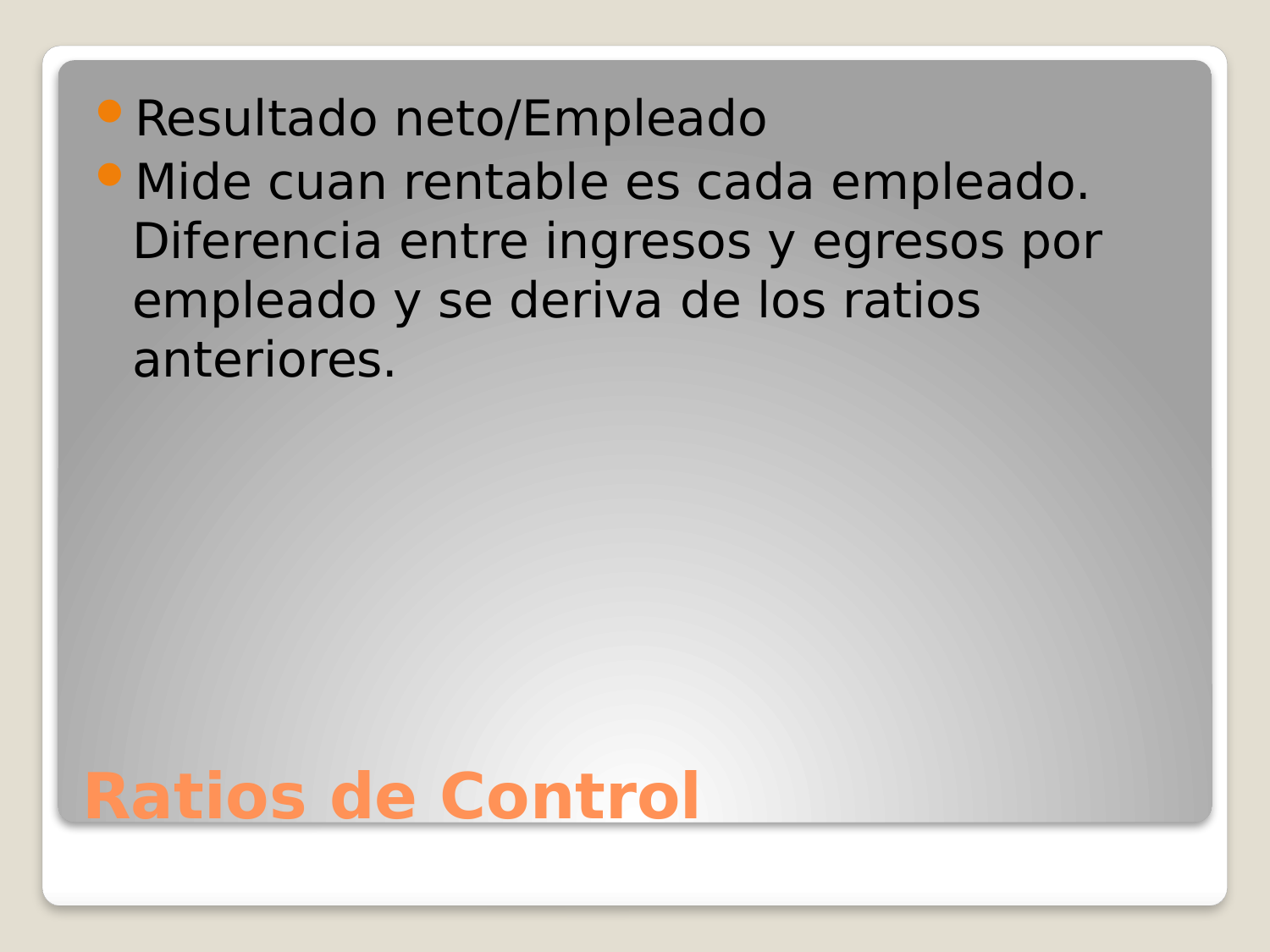

Resultado neto/Empleado
Mide cuan rentable es cada empleado. Diferencia entre ingresos y egresos por empleado y se deriva de los ratios anteriores.
# Ratios de Control